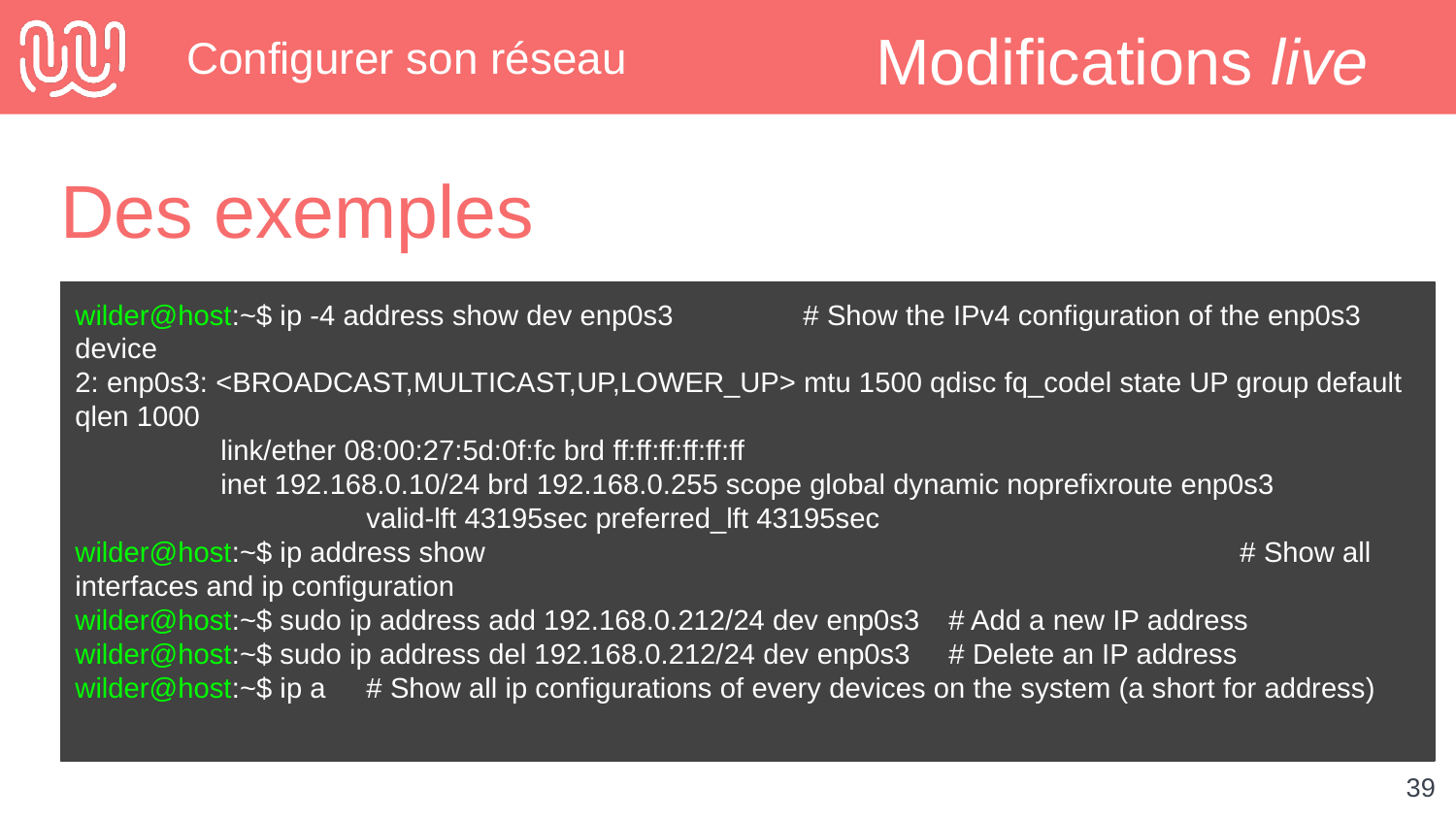

# Configurer son réseau
Modifications live
Des exemples
wilder@host:~$ ip -4 address show dev enp0s3	# Show the IPv4 configuration of the enp0s3 device
2: enp0s3: <BROADCAST,MULTICAST,UP,LOWER_UP> mtu 1500 qdisc fq_codel state UP group default qlen 1000
	link/ether 08:00:27:5d:0f:fc brd ff:ff:ff:ff:ff:ff
	inet 192.168.0.10/24 brd 192.168.0.255 scope global dynamic noprefixroute enp0s3
		valid-lft 43195sec preferred_lft 43195sec
wilder@host:~$ ip address show 						# Show all interfaces and ip configuration
wilder@host:~$ sudo ip address add 192.168.0.212/24 dev enp0s3 	# Add a new IP address
wilder@host:~$ sudo ip address del 192.168.0.212/24 dev enp0s3 	# Delete an IP address
wilder@host:~$ ip a 	# Show all ip configurations of every devices on the system (a short for address)
39